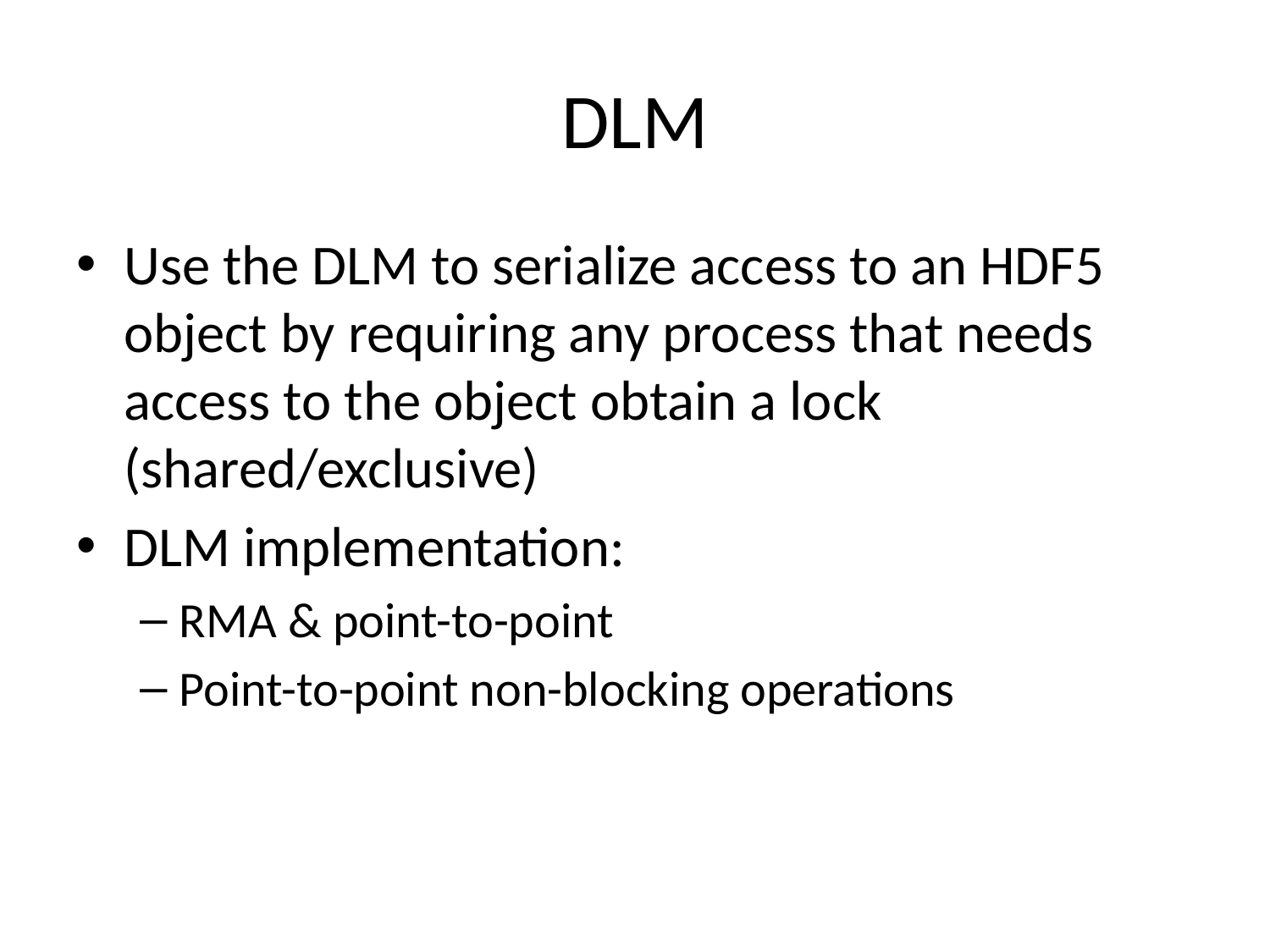

# DLM
Use the DLM to serialize access to an HDF5 object by requiring any process that needs access to the object obtain a lock (shared/exclusive)
DLM implementation:
RMA & point-to-point
Point-to-point non-blocking operations